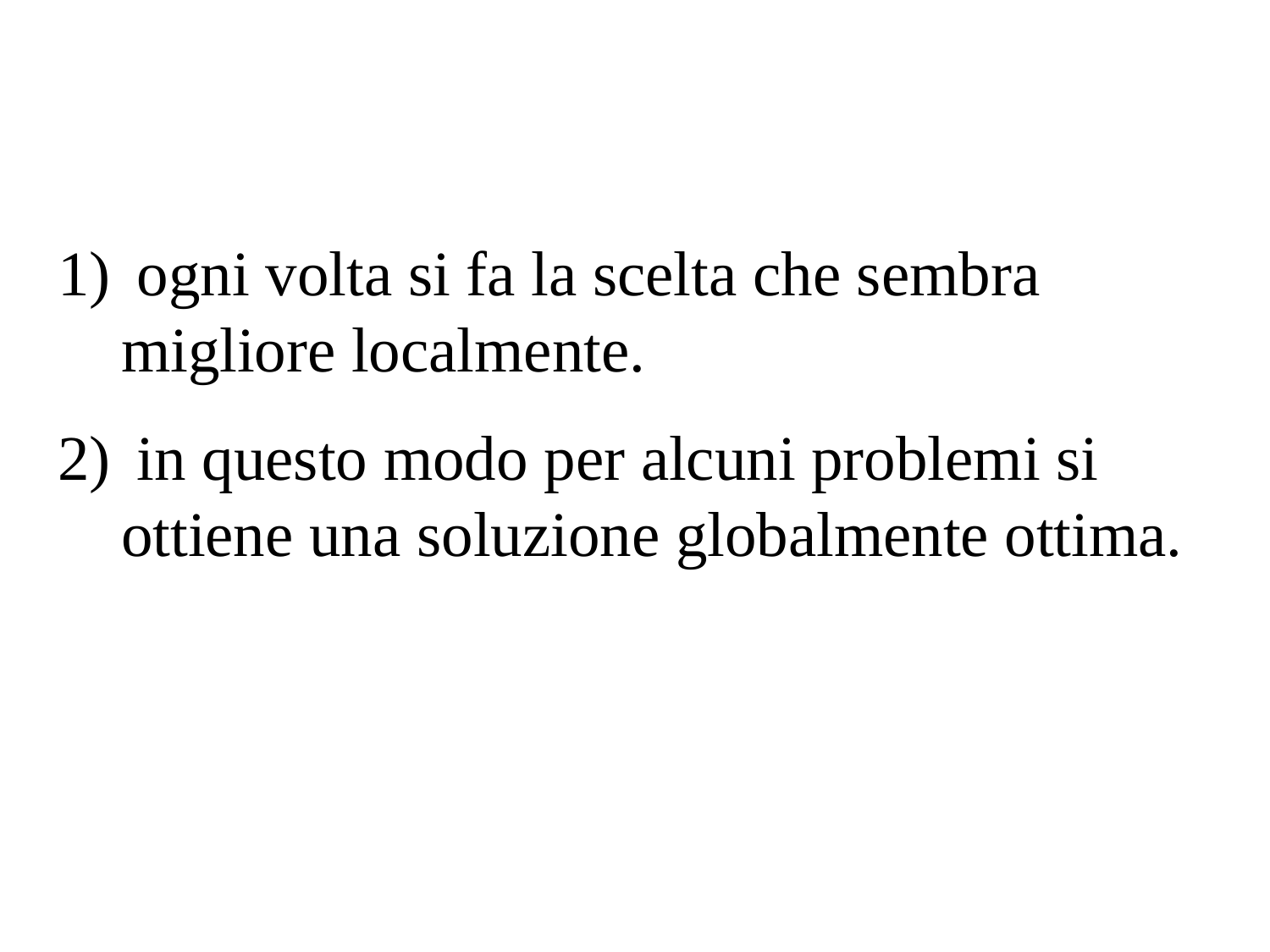

ogni volta si fa la scelta che sembra migliore localmente.
 in questo modo per alcuni problemi si ottiene una soluzione globalmente ottima.